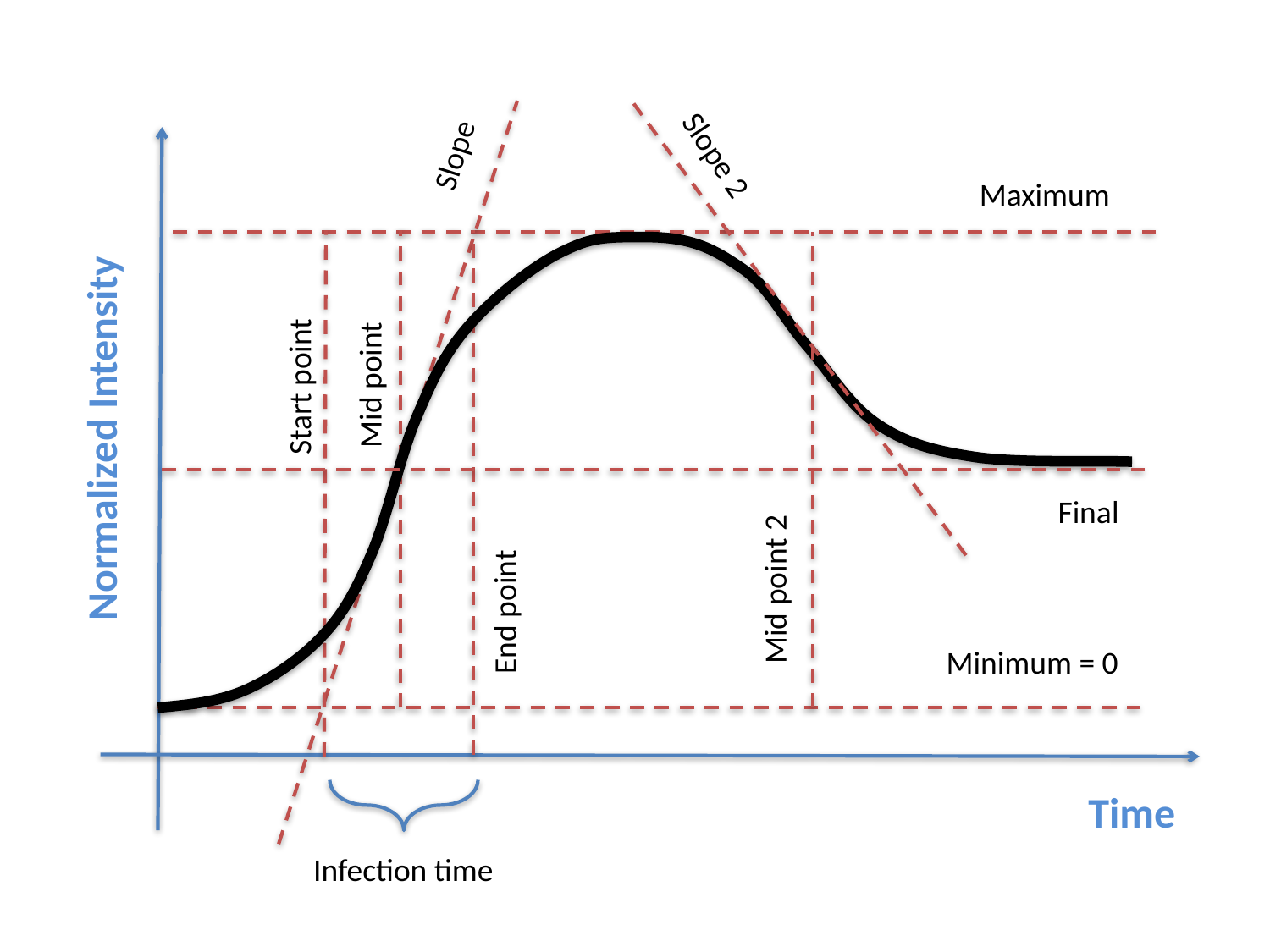

Slope
Slope 2
Maximum

Mid point
Start point
Normalized Intensity
Final
Mid point 2
End point
Minimum = 0

Time
Infection time